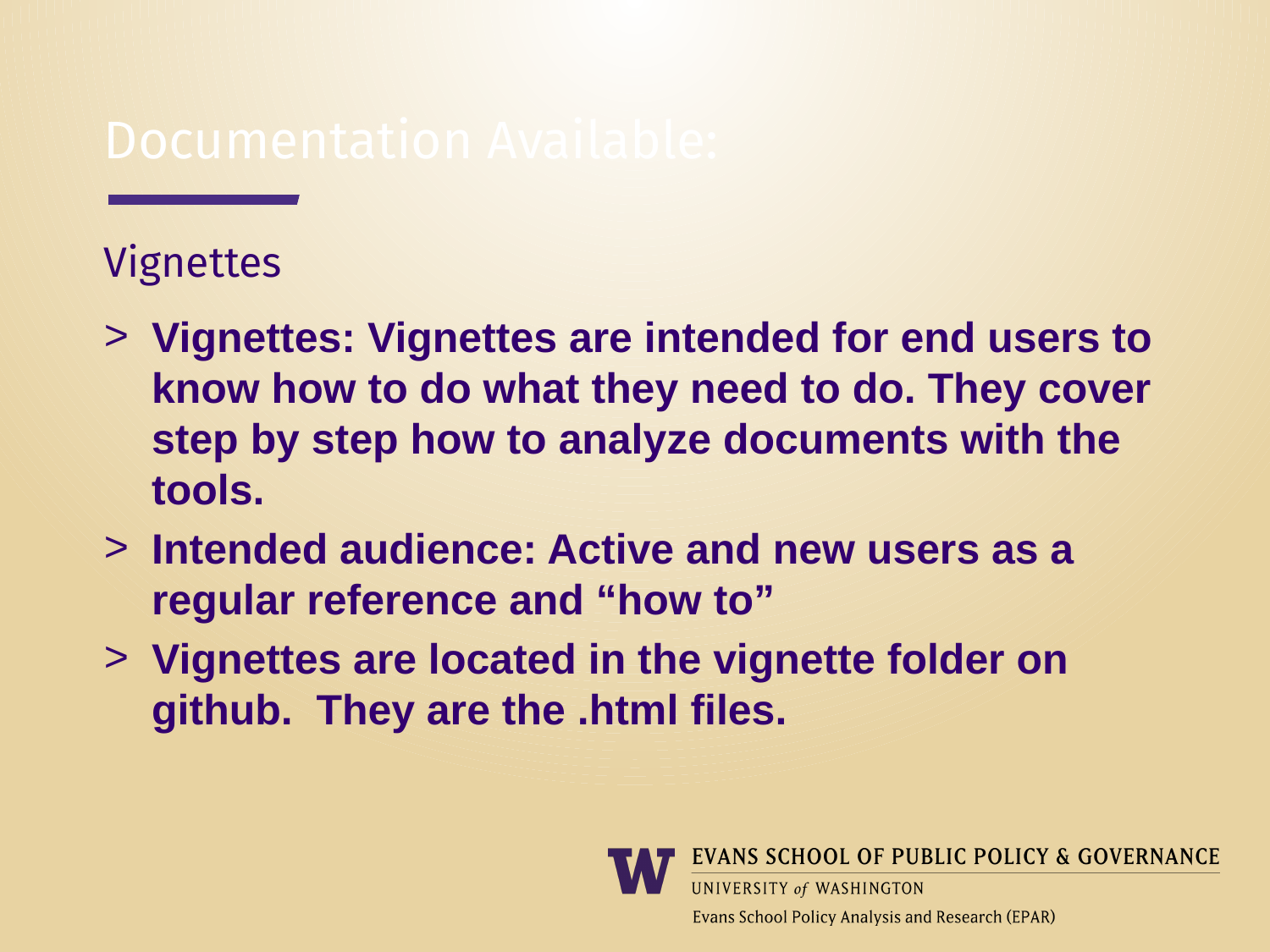

Documentation Available:
Vignettes
Vignettes: Vignettes are intended for end users to know how to do what they need to do. They cover step by step how to analyze documents with the tools.
Intended audience: Active and new users as a regular reference and “how to”
Vignettes are located in the vignette folder on github.  They are the .html files.